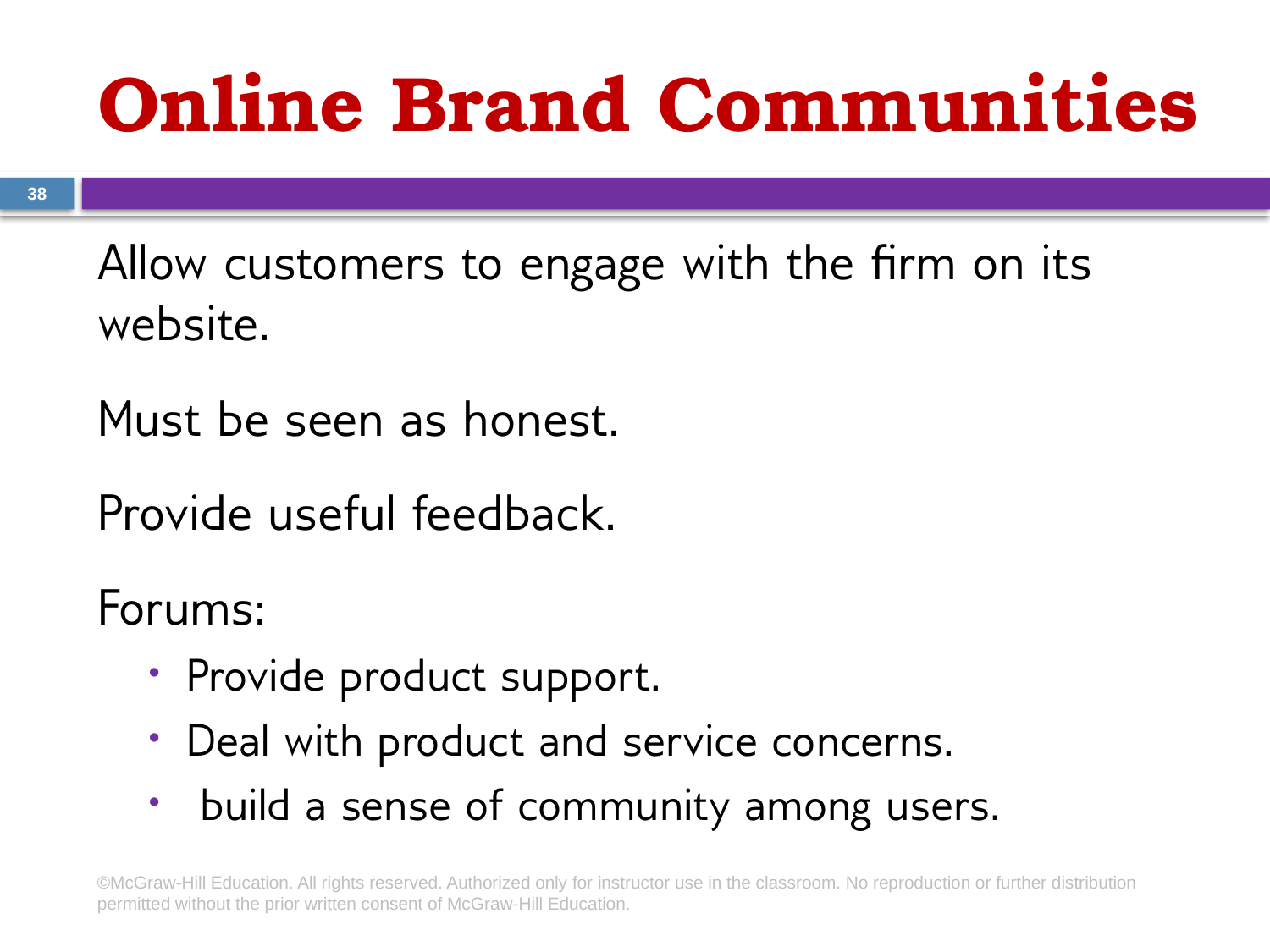

# Online Brand Communities
38
Allow customers to engage with the firm on its website.
Must be seen as honest.
Provide useful feedback.
Forums:
Provide product support.
Deal with product and service concerns.
 build a sense of community among users.
©McGraw-Hill Education. All rights reserved. Authorized only for instructor use in the classroom. No reproduction or further distribution permitted without the prior written consent of McGraw-Hill Education.